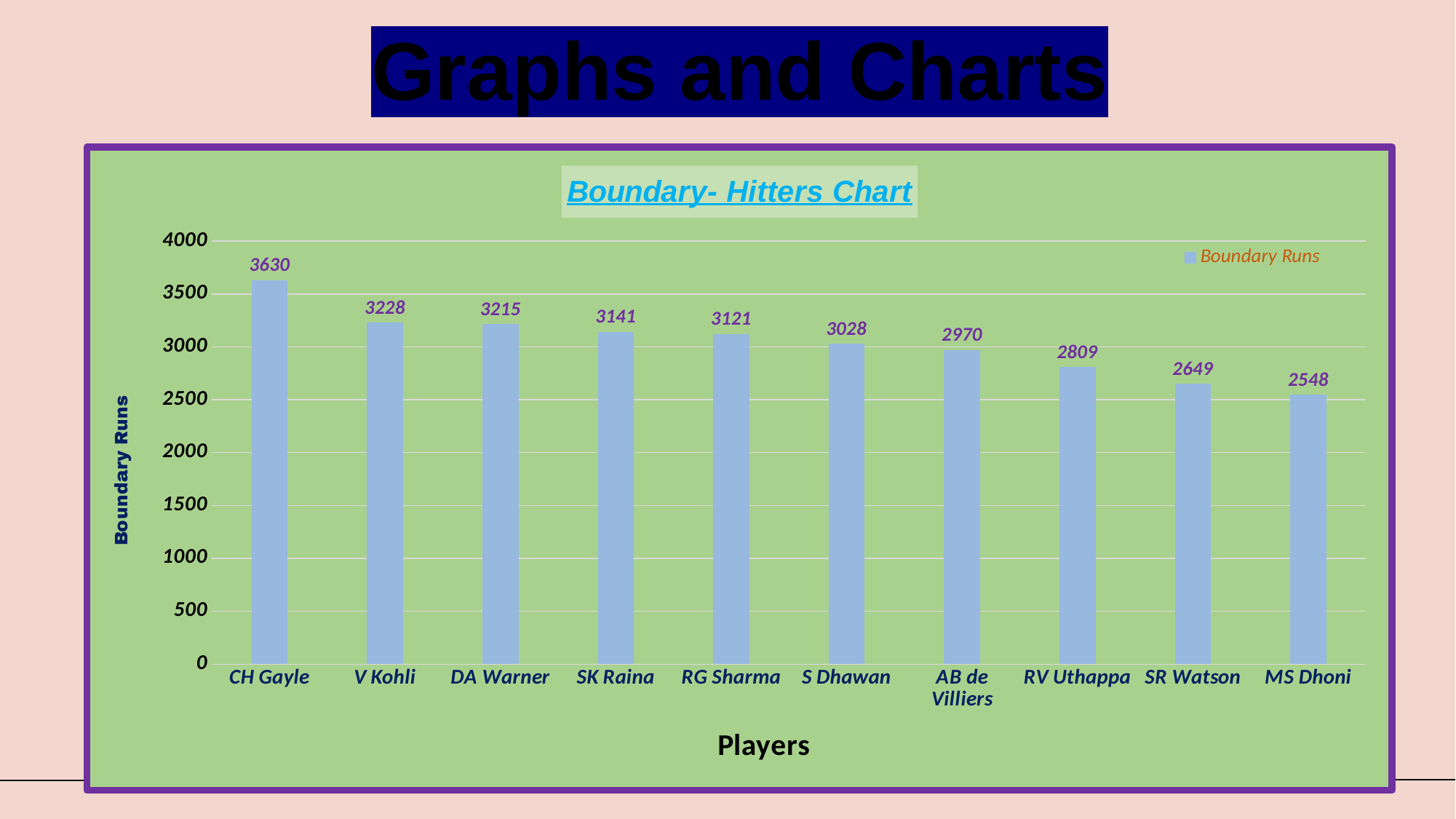

Graphs and Charts

[unsupported chart]

19
Presentation title
20XX